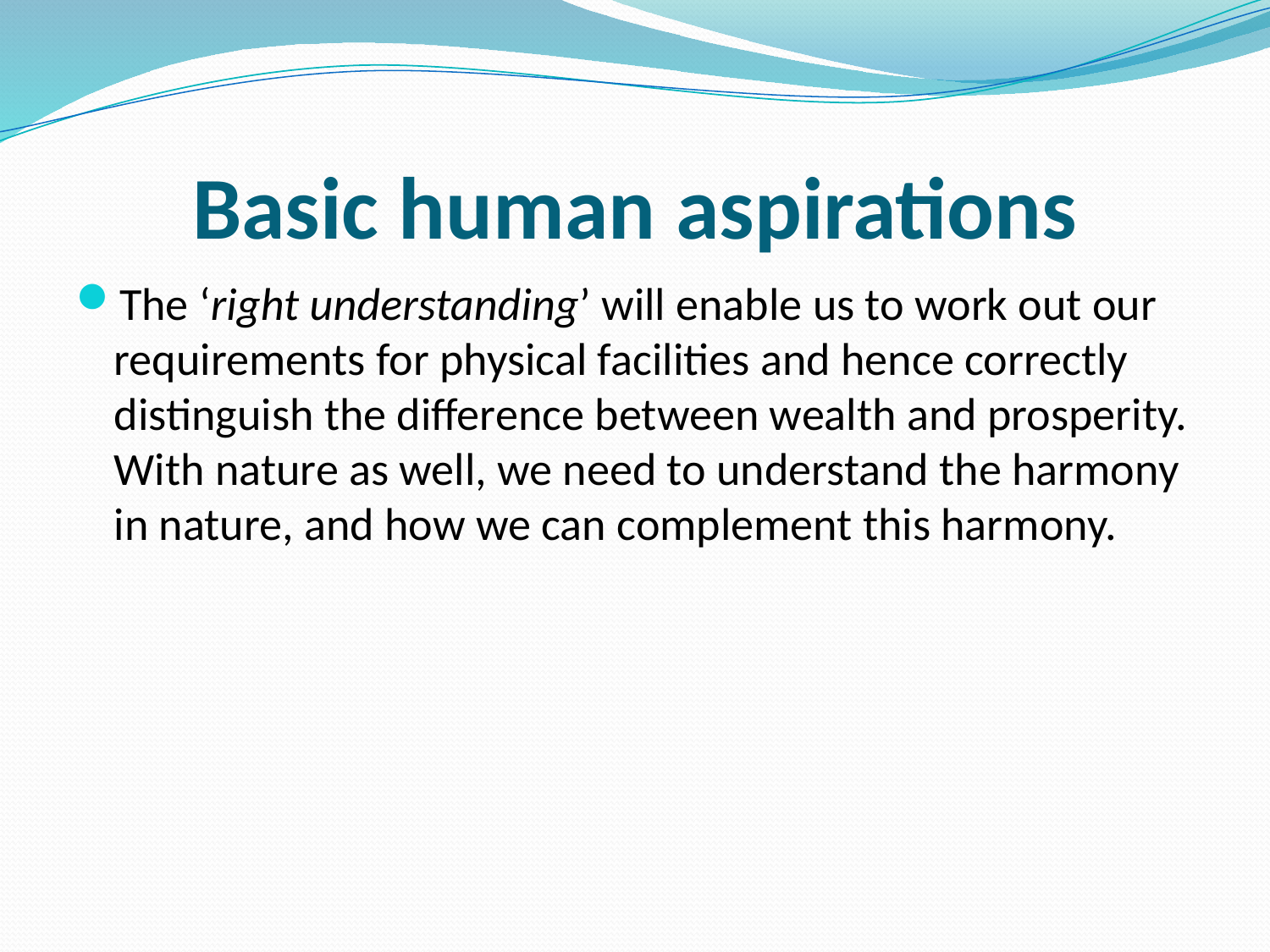

# Basic human aspirations
The ‘right understanding’ will enable us to work out our requirements for physical facilities and hence correctly distinguish the difference between wealth and prosperity. With nature as well, we need to understand the harmony in nature, and how we can complement this harmony.